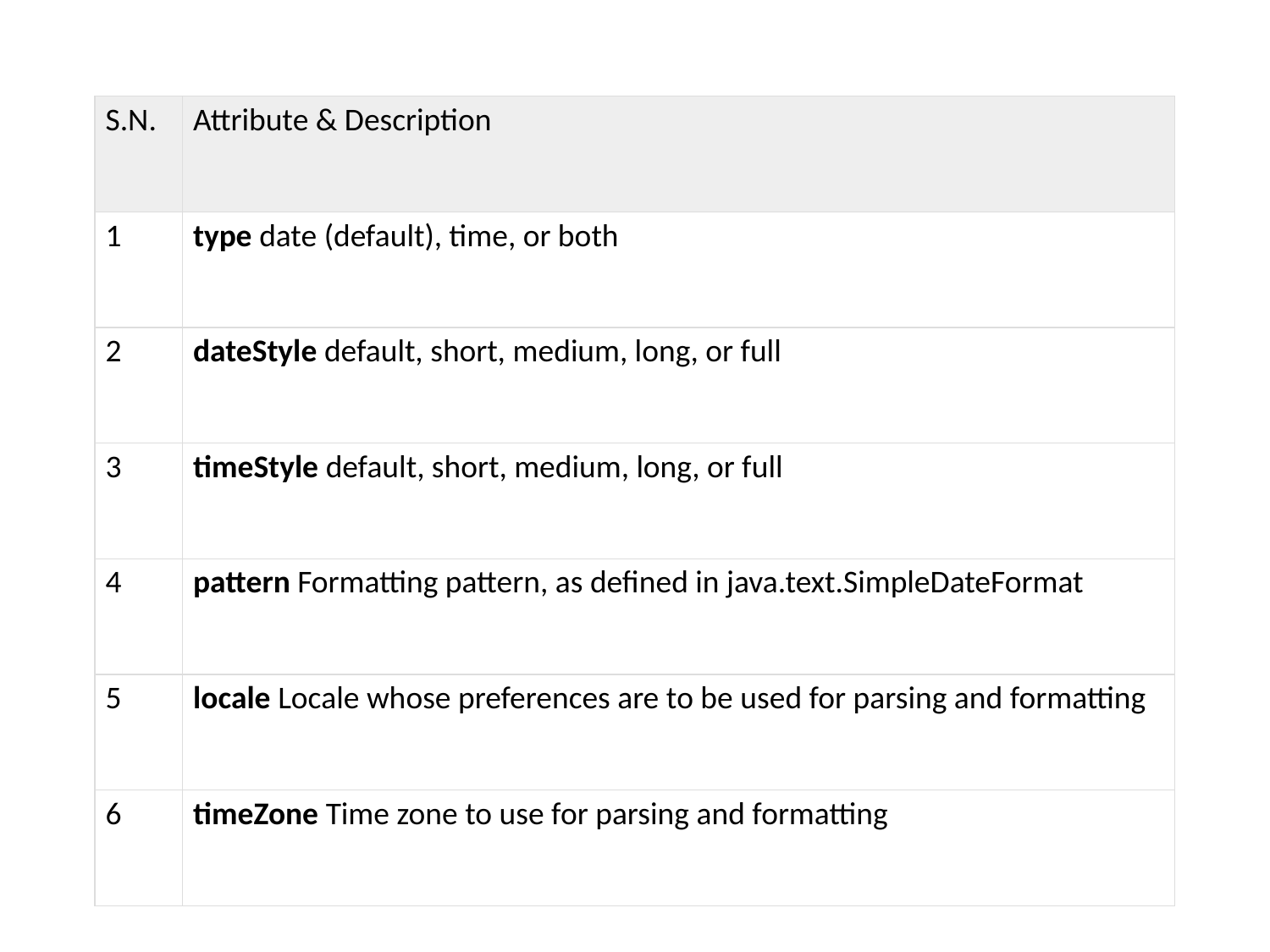

| S.N. | Attribute & Description |
| --- | --- |
| 1 | type date (default), time, or both |
| 2 | dateStyle default, short, medium, long, or full |
| 3 | timeStyle default, short, medium, long, or full |
| 4 | pattern Formatting pattern, as defined in java.text.SimpleDateFormat |
| 5 | locale Locale whose preferences are to be used for parsing and formatting |
| 6 | timeZone Time zone to use for parsing and formatting |